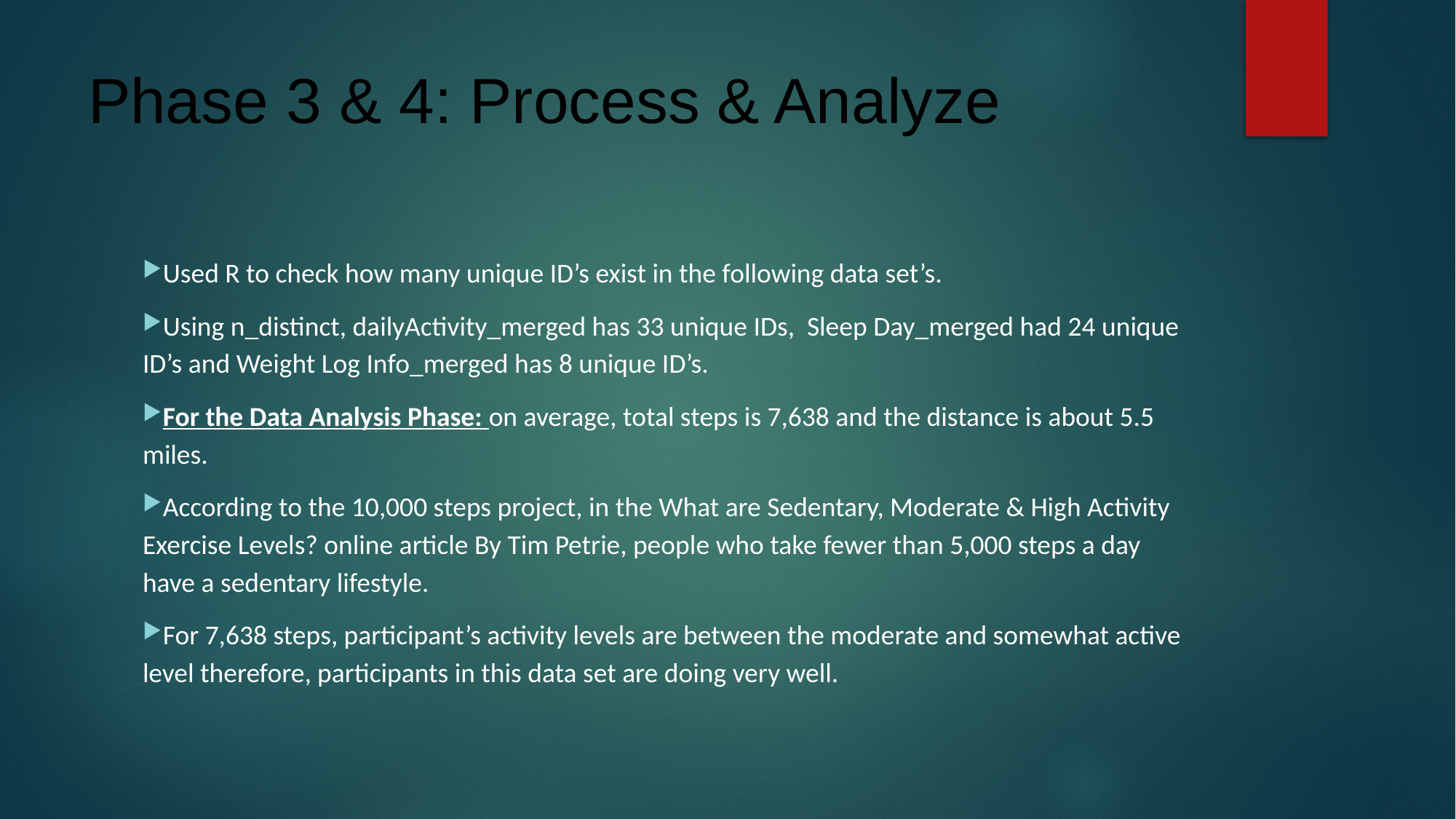

# Phase 3 & 4: Process & Analyze
Used R to check how many unique ID’s exist in the following data set’s.
Using n_distinct, dailyActivity_merged has 33 unique IDs,  Sleep Day_merged had 24 unique ID’s and Weight Log Info_merged has 8 unique ID’s.
For the Data Analysis Phase: on average, total steps is 7,638 and the distance is about 5.5 miles.
According to the 10,000 steps project, in the What are Sedentary, Moderate & High Activity Exercise Levels? online article By Tim Petrie, people who take fewer than 5,000 steps a day have a sedentary lifestyle.
For 7,638 steps, participant’s activity levels are between the moderate and somewhat active level therefore, participants in this data set are doing very well.